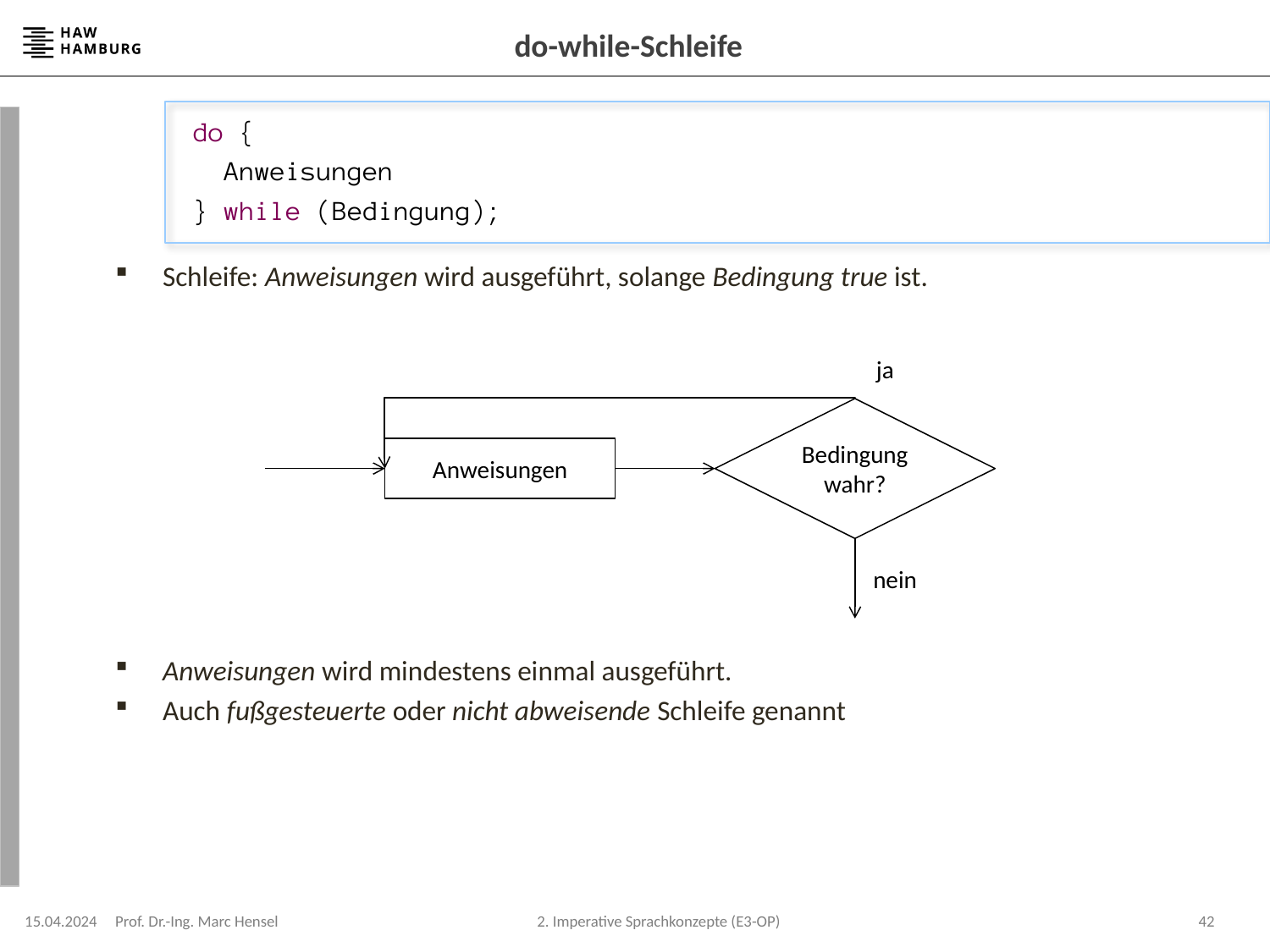

# do-while-Schleife

	  do {
	    Anweisungen
	  } while (Bedingung);

Schleife: Anweisungen wird ausgeführt, solange Bedingung true ist.

Anweisungen wird mindestens einmal ausgeführt.
Auch fußgesteuerte oder nicht abweisende Schleife genannt
ja
Bedingung wahr?
Anweisungen
nein
15.04.2024
Prof. Dr.-Ing. Marc Hensel
42